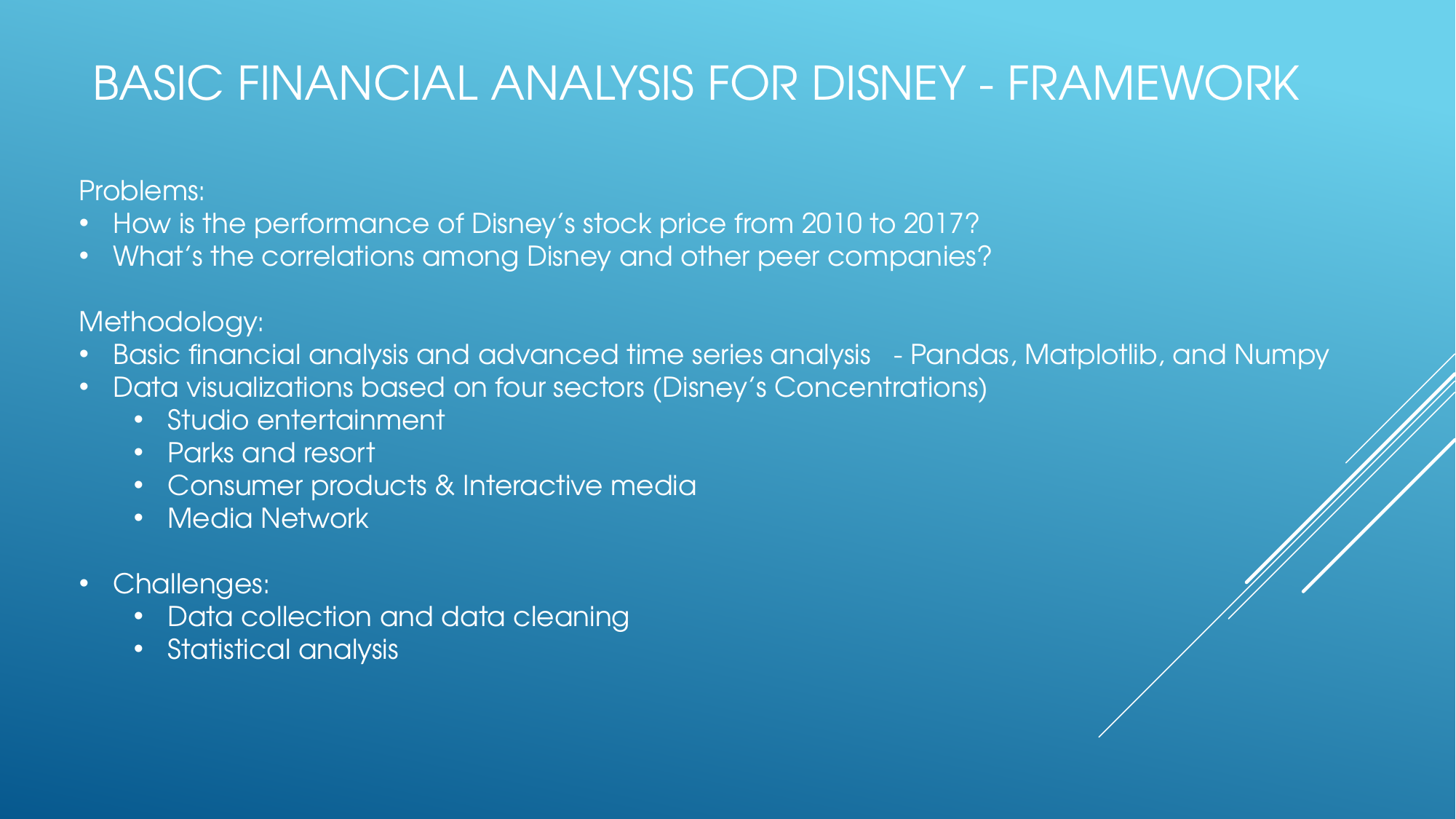

# Basic financial analysis for Disney - framework
Problems:
How is the performance of Disney’s stock price from 2010 to 2017?
What’s the correlations among Disney and other peer companies?

Methodology:
Basic financial analysis and advanced time series analysis   - Pandas, Matplotlib, and Numpy
Data visualizations based on four sectors (Disney’s Concentrations)
Studio entertainment
Parks and resort
Consumer products & Interactive media
Media Network

Challenges:
Data collection and data cleaning
Statistical analysis